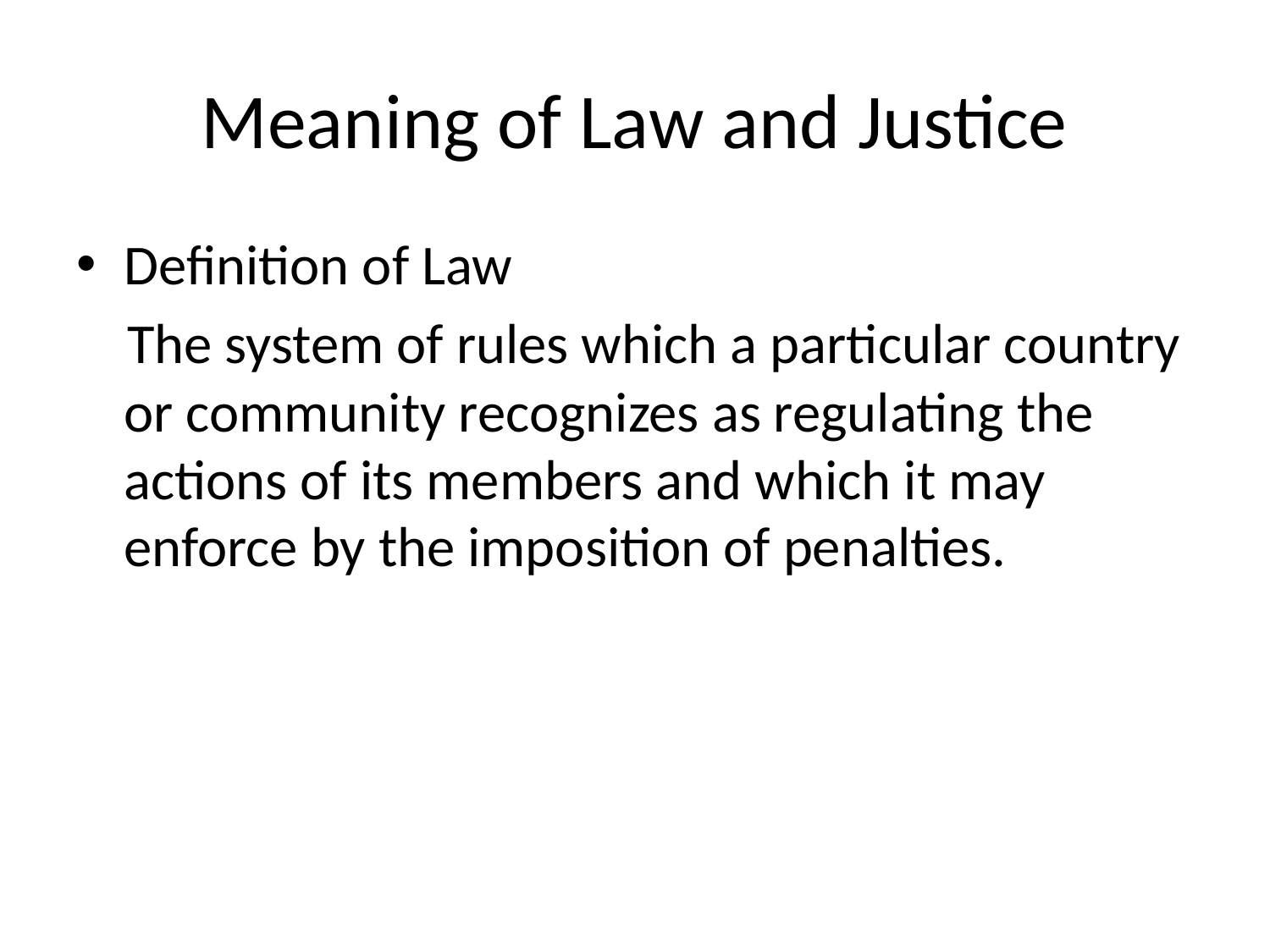

# Meaning of Law and Justice
Definition of Law
    The system of rules which a particular country or community recognizes as regulating the actions of its members and which it may enforce by the imposition of penalties.